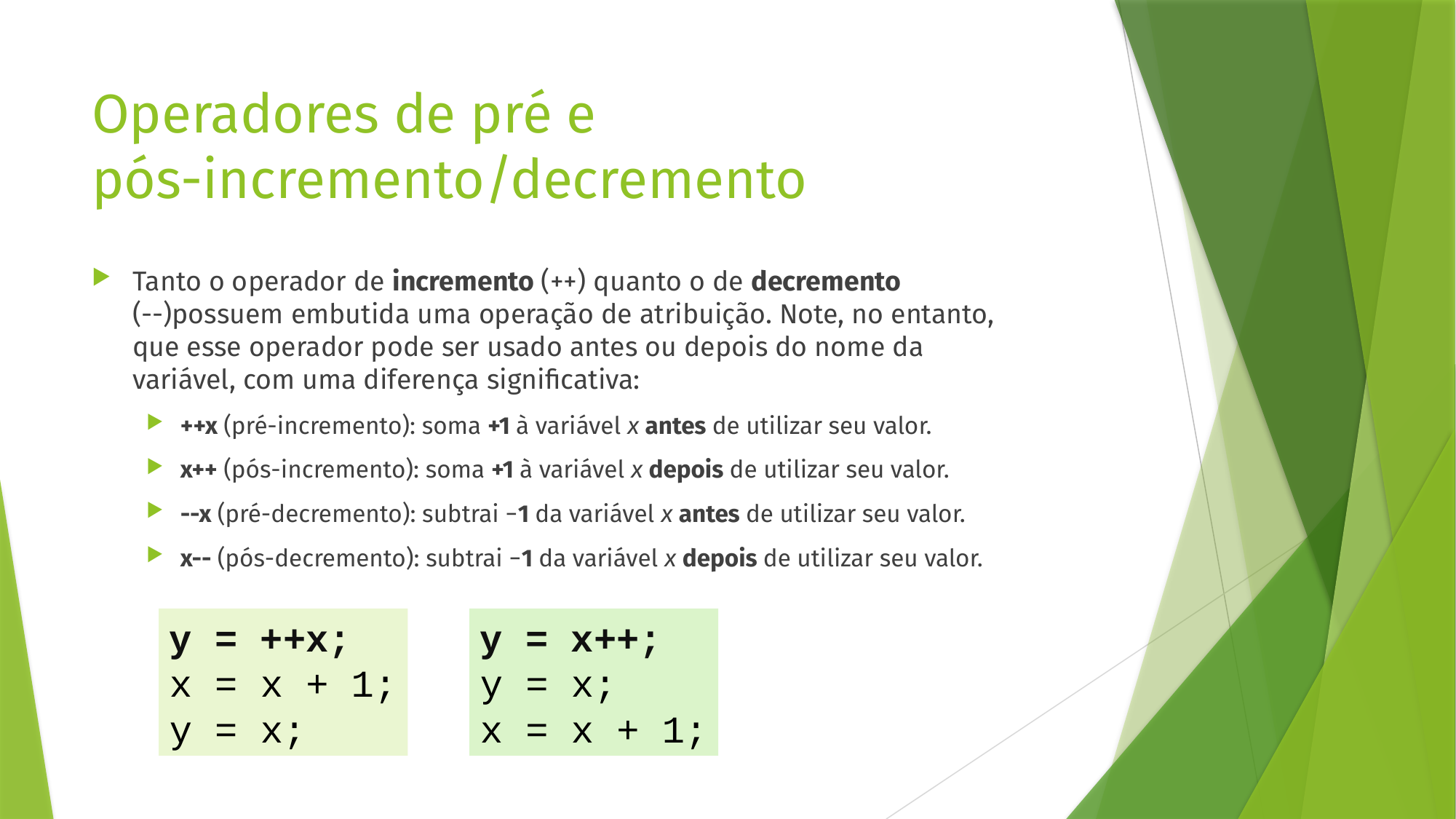

# Operadores de pré e pós-incremento/decremento
Tanto o operador de incremento (++) quanto o de decremento (--)possuem embutida uma operação de atribuição. Note, no entanto, que esse operador pode ser usado antes ou depois do nome da variável, com uma diferença significativa:
++x (pré-incremento): soma +1 à variável x antes de utilizar seu valor.
x++ (pós-incremento): soma +1 à variável x depois de utilizar seu valor.
--x (pré-decremento): subtrai −1 da variável x antes de utilizar seu valor.
x-- (pós-decremento): subtrai −1 da variável x depois de utilizar seu valor.
y = x++;
y = x;
x = x + 1;
y = ++x;
x = x + 1;
y = x;